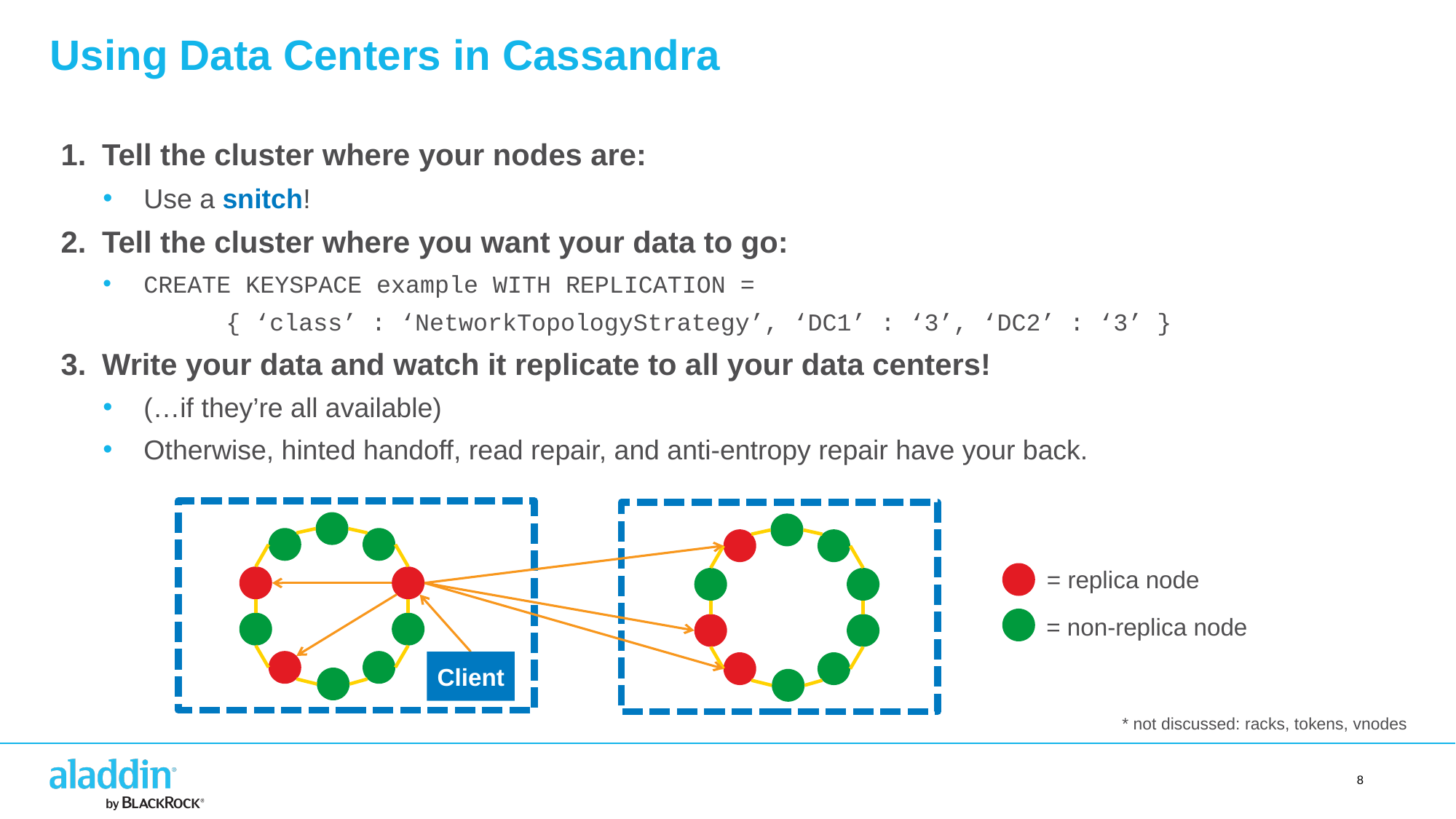

Using Data Centers in Cassandra
Tell the cluster where your nodes are:
Use a snitch!
Tell the cluster where you want your data to go:
CREATE KEYSPACE example WITH REPLICATION =
	{ ‘class’ : ‘NetworkTopologyStrategy’, ‘DC1’ : ‘3’, ‘DC2’ : ‘3’ }
Write your data and watch it replicate to all your data centers!
(…if they’re all available)
Otherwise, hinted handoff, read repair, and anti-entropy repair have your back.

Client

= replica node

= non-replica node

* not discussed: racks, tokens, vnodes
8